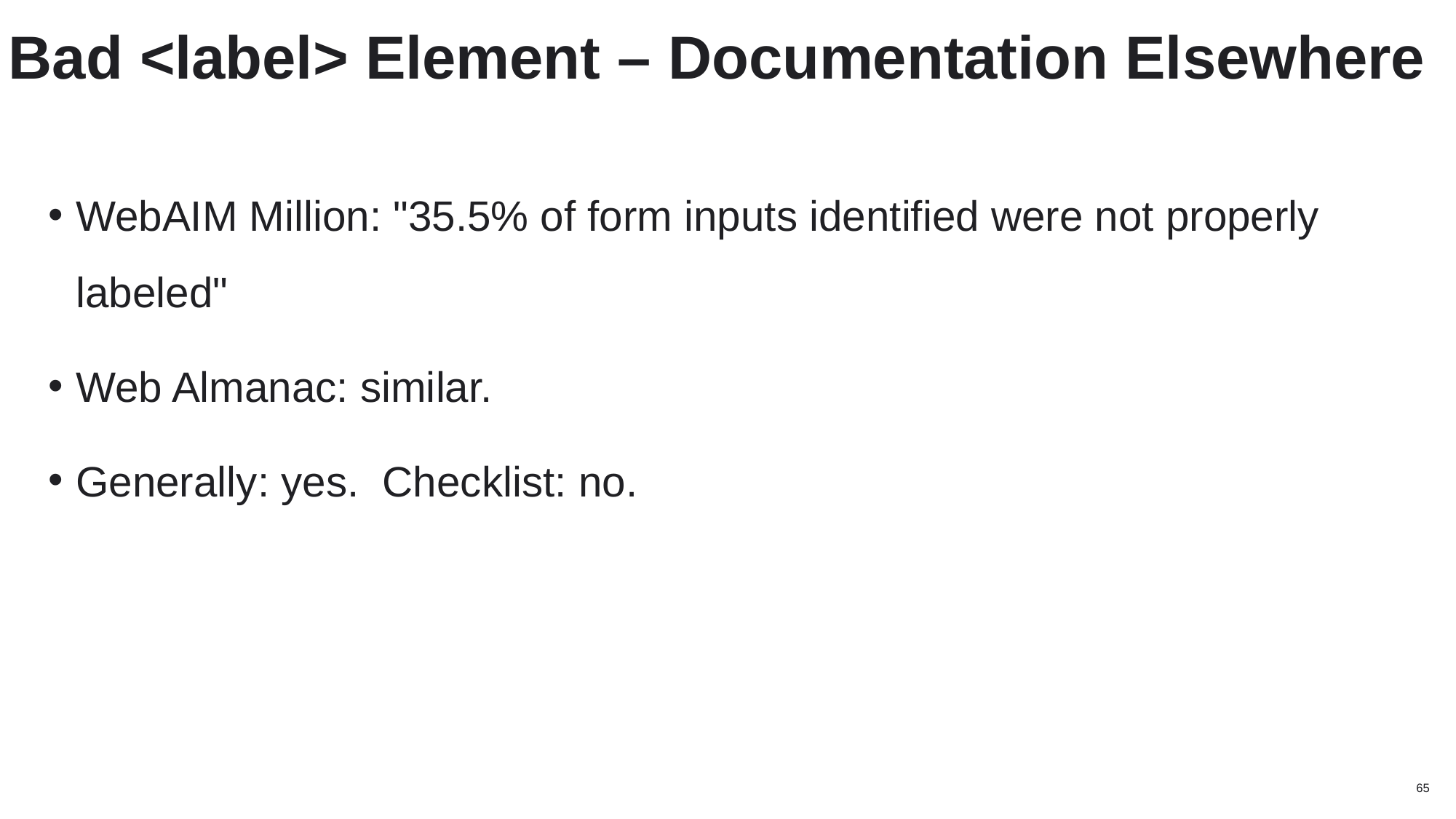

# Bad <label> Element – Documentation Elsewhere
WebAIM Million: "35.5% of form inputs identified were not properly labeled"
Web Almanac: similar.
Generally: yes.  Checklist: no.